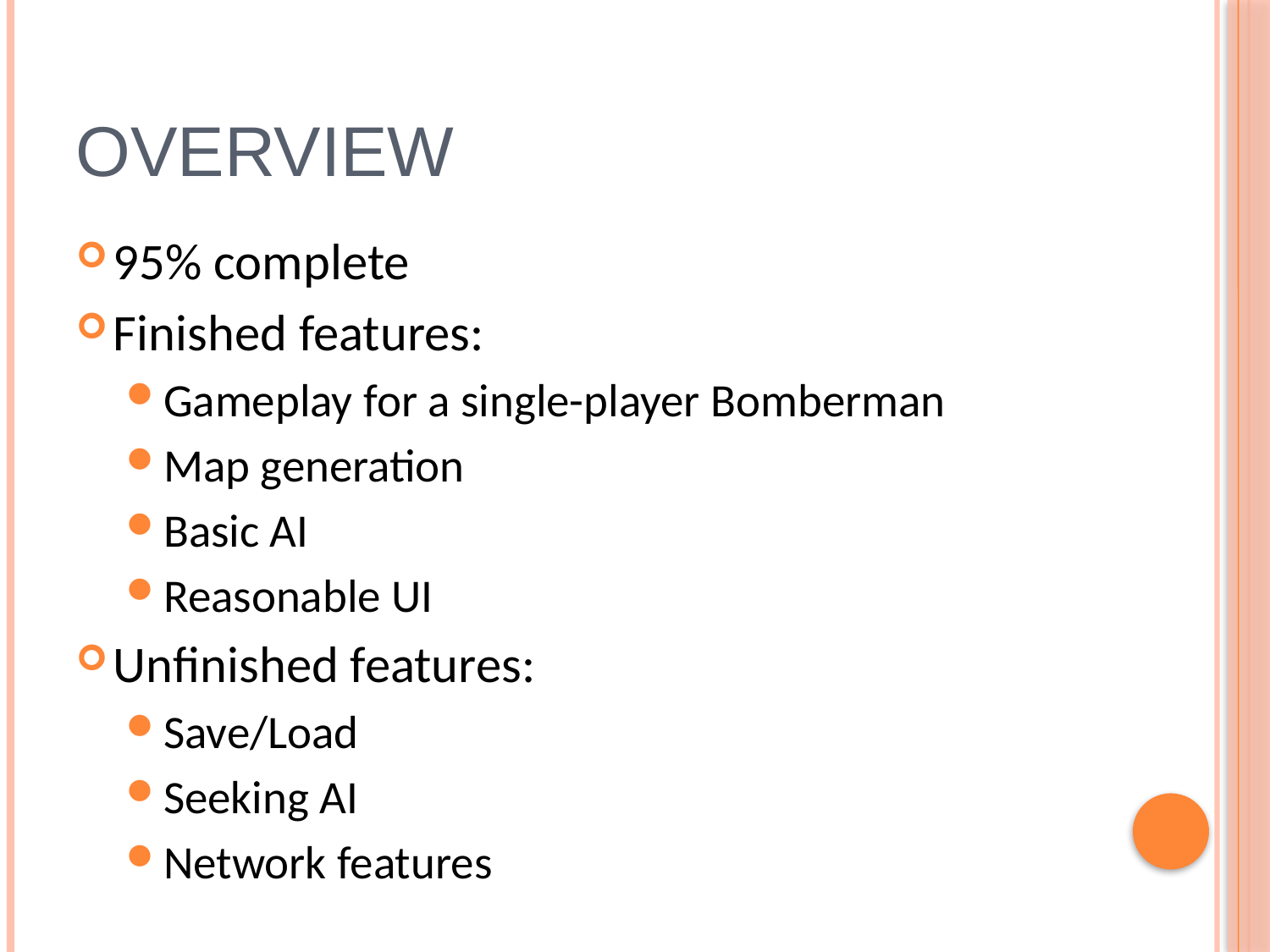

# Overview
95% complete
Finished features:
Gameplay for a single-player Bomberman
Map generation
Basic AI
Reasonable UI
Unfinished features:
Save/Load
Seeking AI
Network features